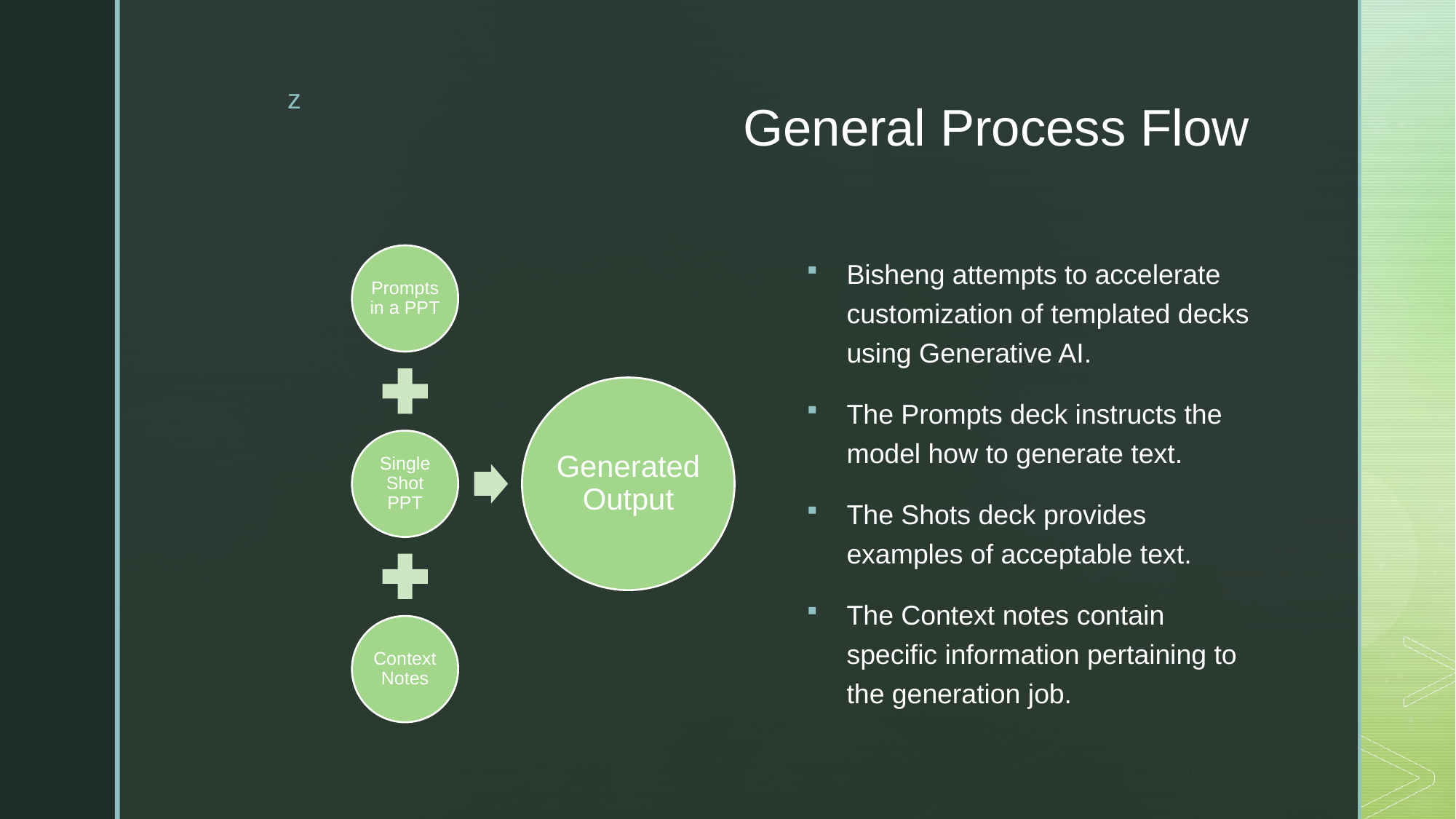

# General Process Flow
Bisheng attempts to accelerate customization of templated decks using Generative AI.
The Prompts deck instructs the model how to generate text.
The Shots deck provides examples of acceptable text.
The Context notes contain specific information pertaining to the generation job.
Prompts in a PPT

Single Shot PPT

Context Notes

Generated Output